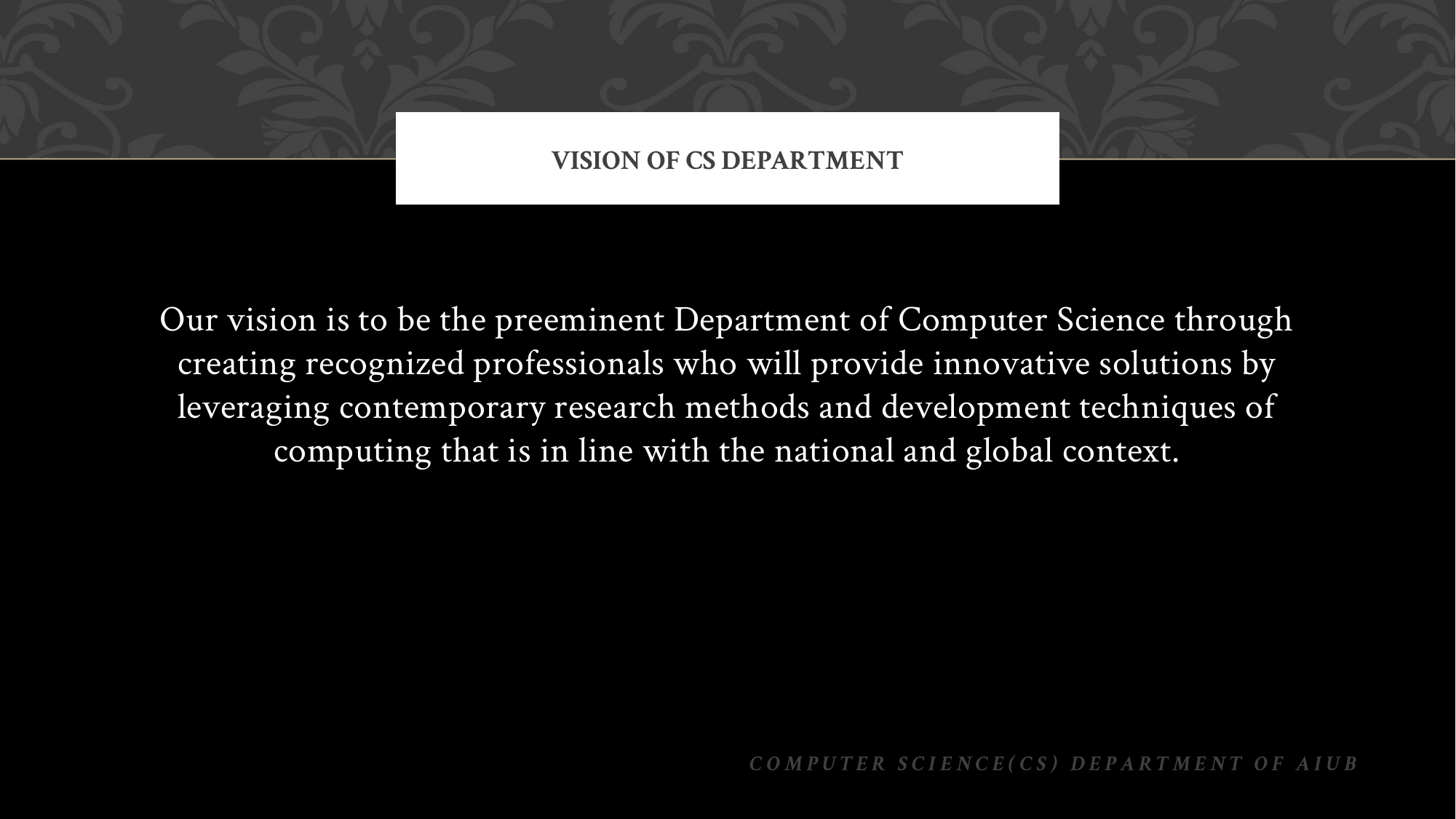

# VISION of CS Department

Our vision is to be the preeminent Department of Computer Science through creating recognized professionals who will provide innovative solutions by leveraging contemporary research methods and development techniques of computing that is in line with the national and global context.

		Computer Science(CS) Department of AIUB